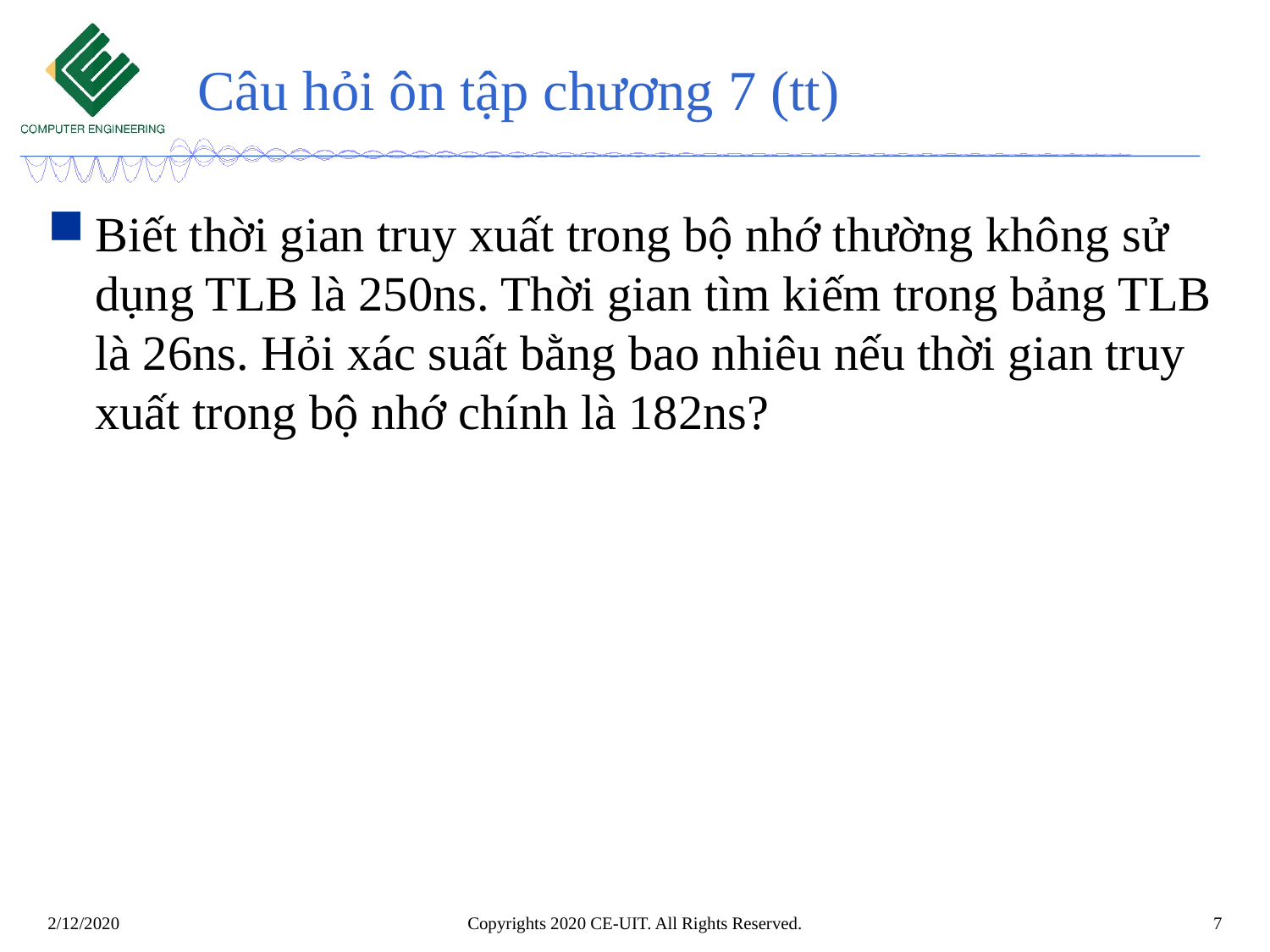

# Câu hỏi ôn tập chương 7 (tt)
Biết thời gian truy xuất trong bộ nhớ thường không sử dụng TLB là 250ns. Thời gian tìm kiếm trong bảng TLB là 26ns. Hỏi xác suất bằng bao nhiêu nếu thời gian truy xuất trong bộ nhớ chính là 182ns?
Copyrights 2020 CE-UIT. All Rights Reserved.
7
2/12/2020